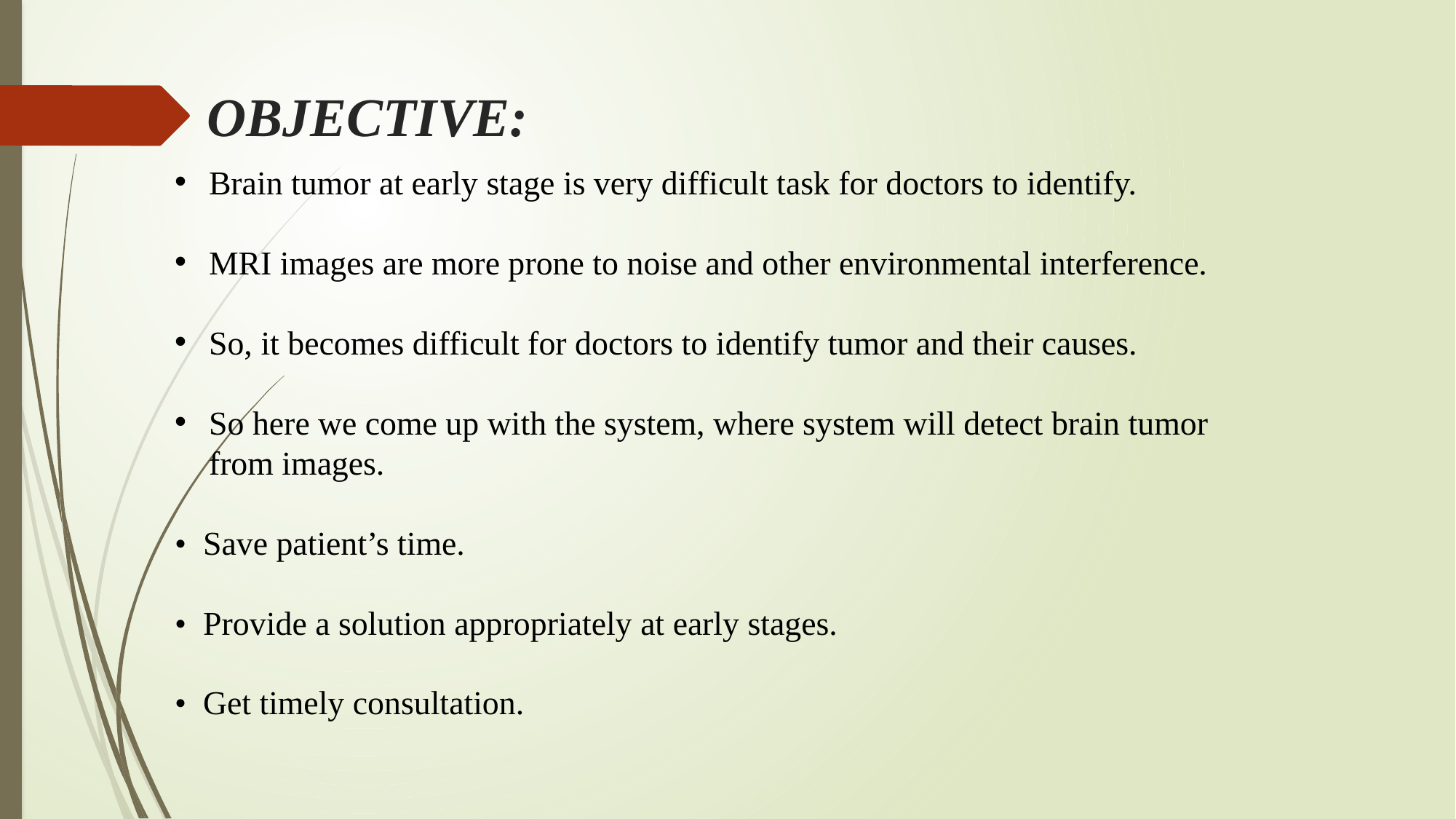

# OBJECTIVE:
Brain tumor at early stage is very difficult task for doctors to identify.

MRI images are more prone to noise and other environmental interference.

So, it becomes difficult for doctors to identify tumor and their causes.

So here we come up with the system, where system will detect brain tumor from images.

•  Save patient’s time.

•  Provide a solution appropriately at early stages.

•  Get timely consultation.